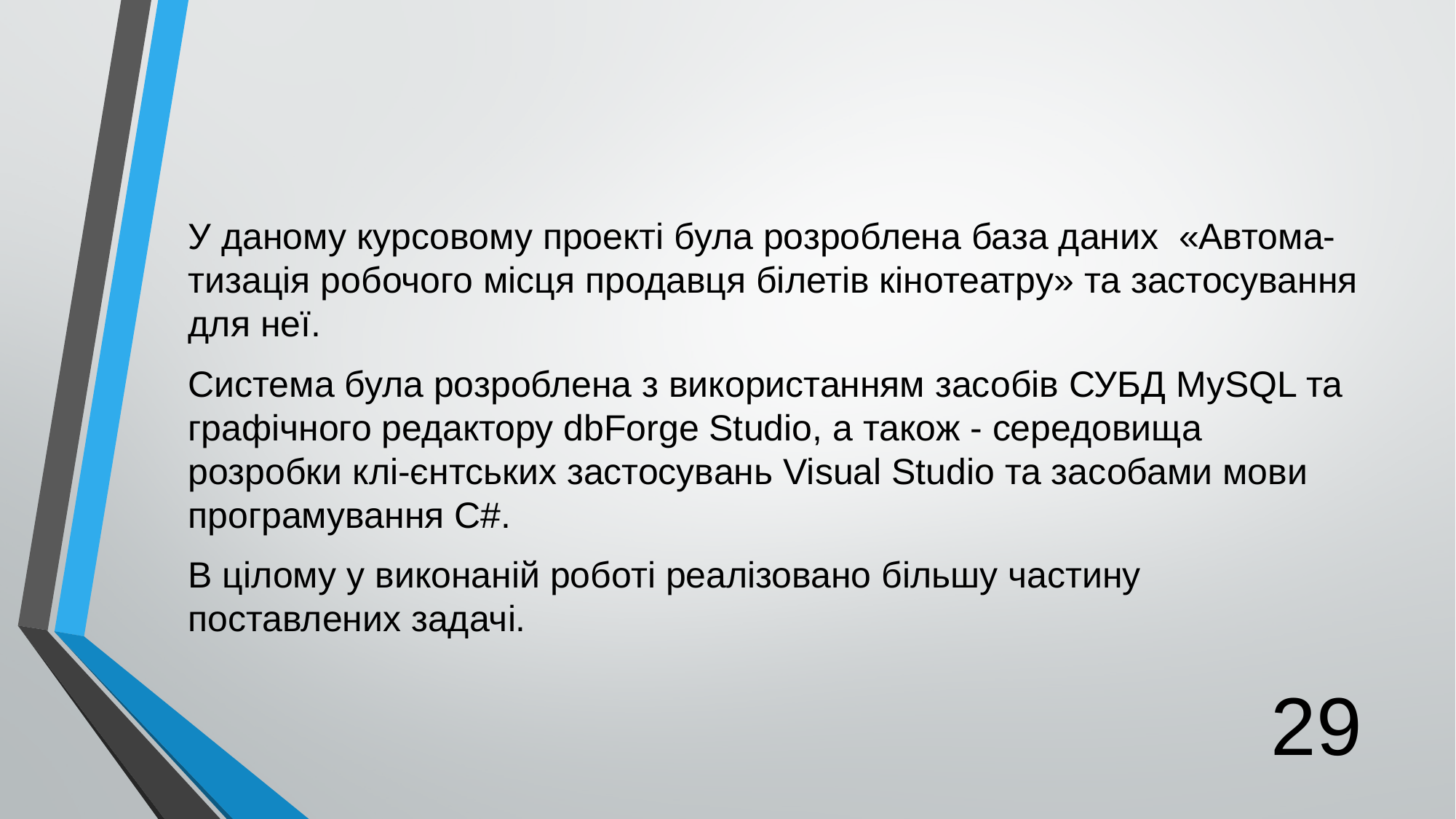

У даному курсовому проекті була розроблена база даних  «Автома-тизація робочого місця продавця білетів кінотеатру» та застосування для неї.
Система була розроблена з використанням засобів СУБД MySQL та графічного редактору dbForge Studio, а також - середовища розробки клі-єнтських застосувань Visual Studio та засобами мови програмування C#.
В цілому у виконаній роботі реалізовано більшу частину поставлених задачі.
29